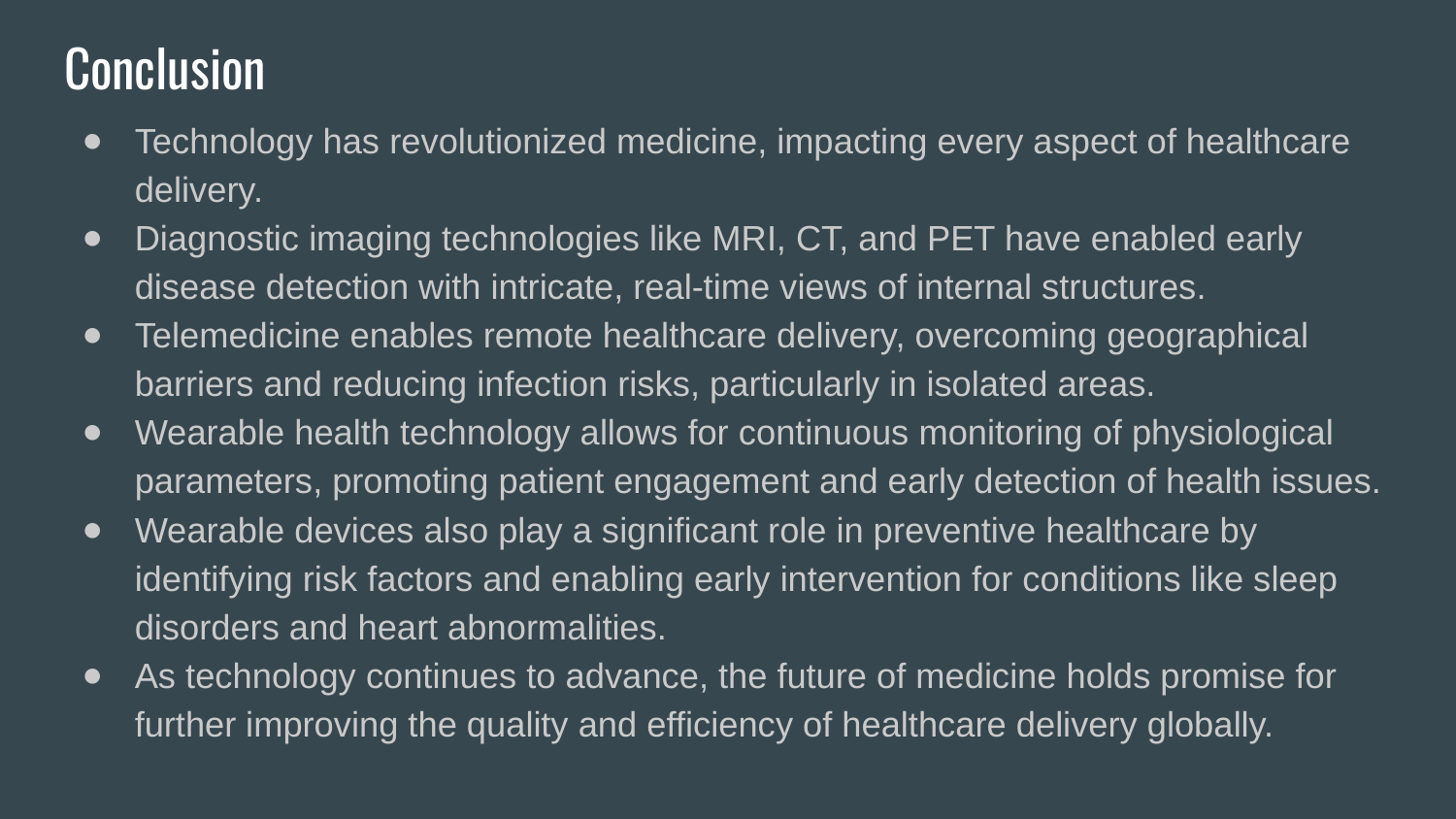

# Conclusion
Technology has revolutionized medicine, impacting every aspect of healthcare delivery.
Diagnostic imaging technologies like MRI, CT, and PET have enabled early disease detection with intricate, real-time views of internal structures.
Telemedicine enables remote healthcare delivery, overcoming geographical barriers and reducing infection risks, particularly in isolated areas.
Wearable health technology allows for continuous monitoring of physiological parameters, promoting patient engagement and early detection of health issues.
Wearable devices also play a significant role in preventive healthcare by identifying risk factors and enabling early intervention for conditions like sleep disorders and heart abnormalities.
As technology continues to advance, the future of medicine holds promise for further improving the quality and efficiency of healthcare delivery globally.